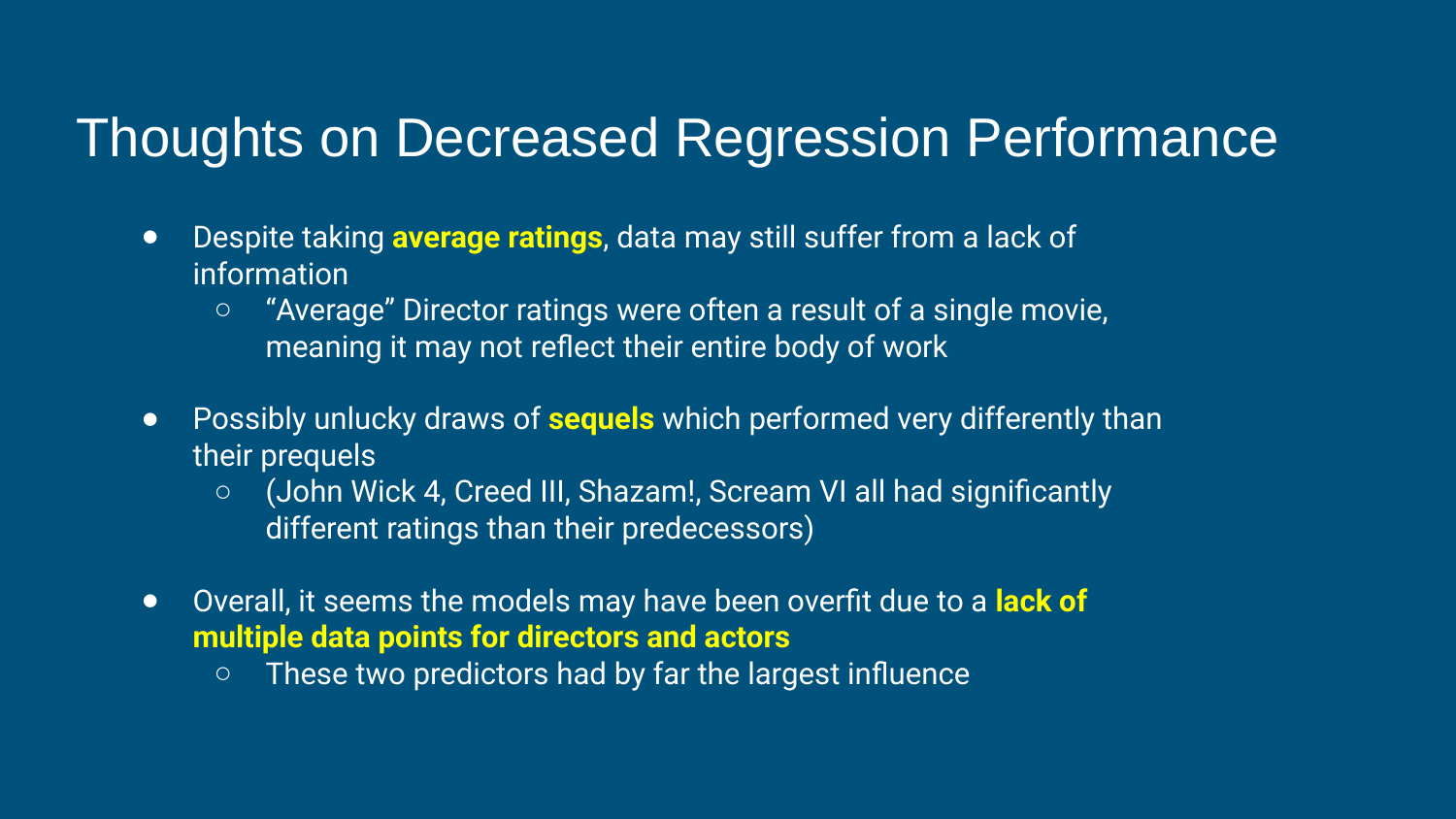

# Thoughts on Decreased Regression Performance

Despite taking average ratings, data may still suffer from a lack of information
“Average” Director ratings were often a result of a single movie, meaning it may not reflect their entire body of work

Possibly unlucky draws of sequels which performed very differently than their prequels
(John Wick 4, Creed III, Shazam!, Scream VI all had significantly different ratings than their predecessors)

Overall, it seems the models may have been overfit due to a lack of multiple data points for directors and actors
These two predictors had by far the largest influence